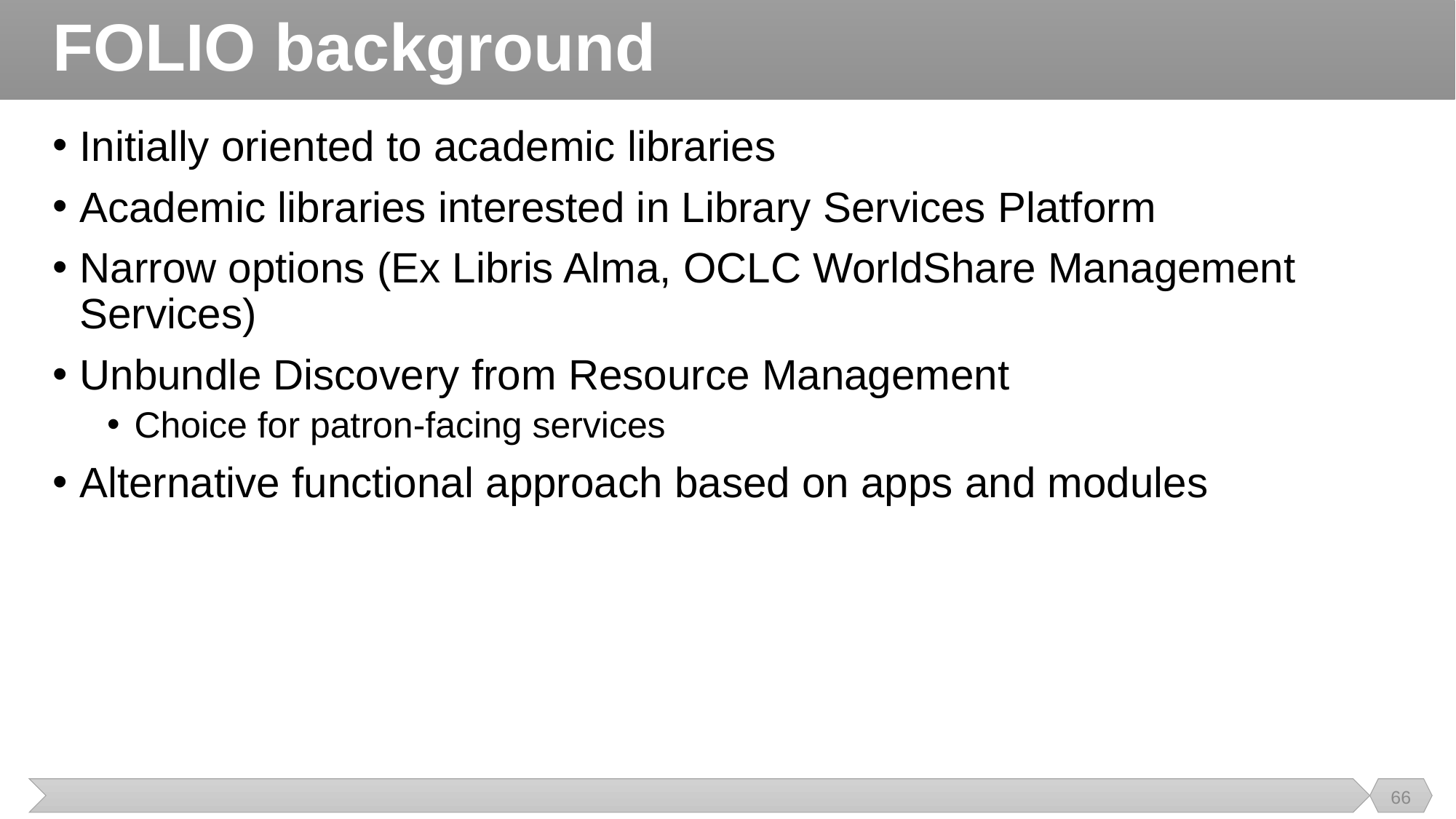

# FOLIO background
Initially oriented to academic libraries
Academic libraries interested in Library Services Platform
Narrow options (Ex Libris Alma, OCLC WorldShare Management Services)
Unbundle Discovery from Resource Management
Choice for patron-facing services
Alternative functional approach based on apps and modules
66